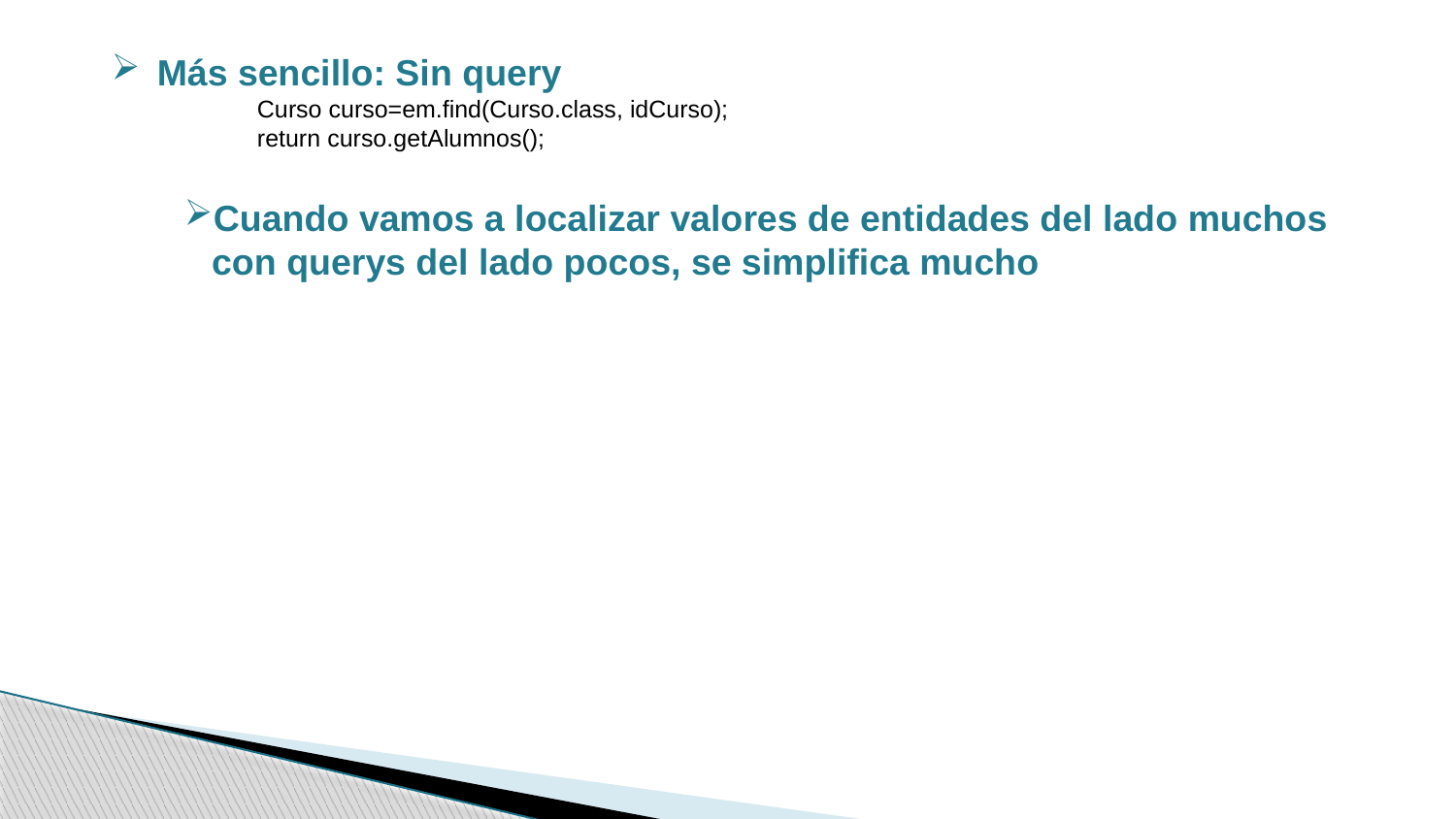

Más sencillo: Sin query
Curso curso=em.find(Curso.class, idCurso);
return curso.getAlumnos();

Cuando vamos a localizar valores de entidades del lado muchos con querys del lado pocos, se simplifica mucho